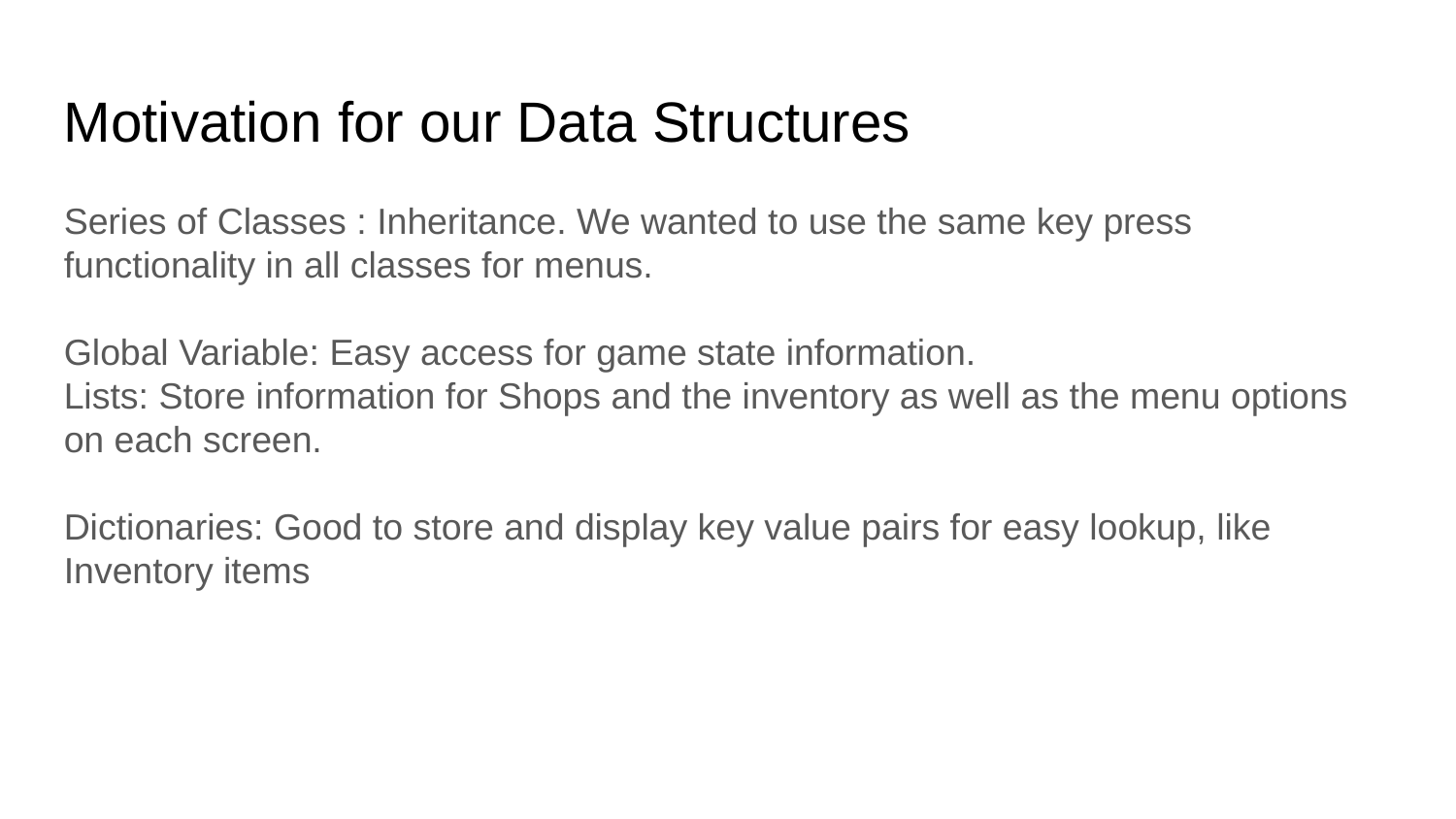

Motivation for our Data Structures
Series of Classes : Inheritance. We wanted to use the same key press functionality in all classes for menus.

Global Variable: Easy access for game state information.
Lists: Store information for Shops and the inventory as well as the menu options on each screen.

Dictionaries: Good to store and display key value pairs for easy lookup, like Inventory items